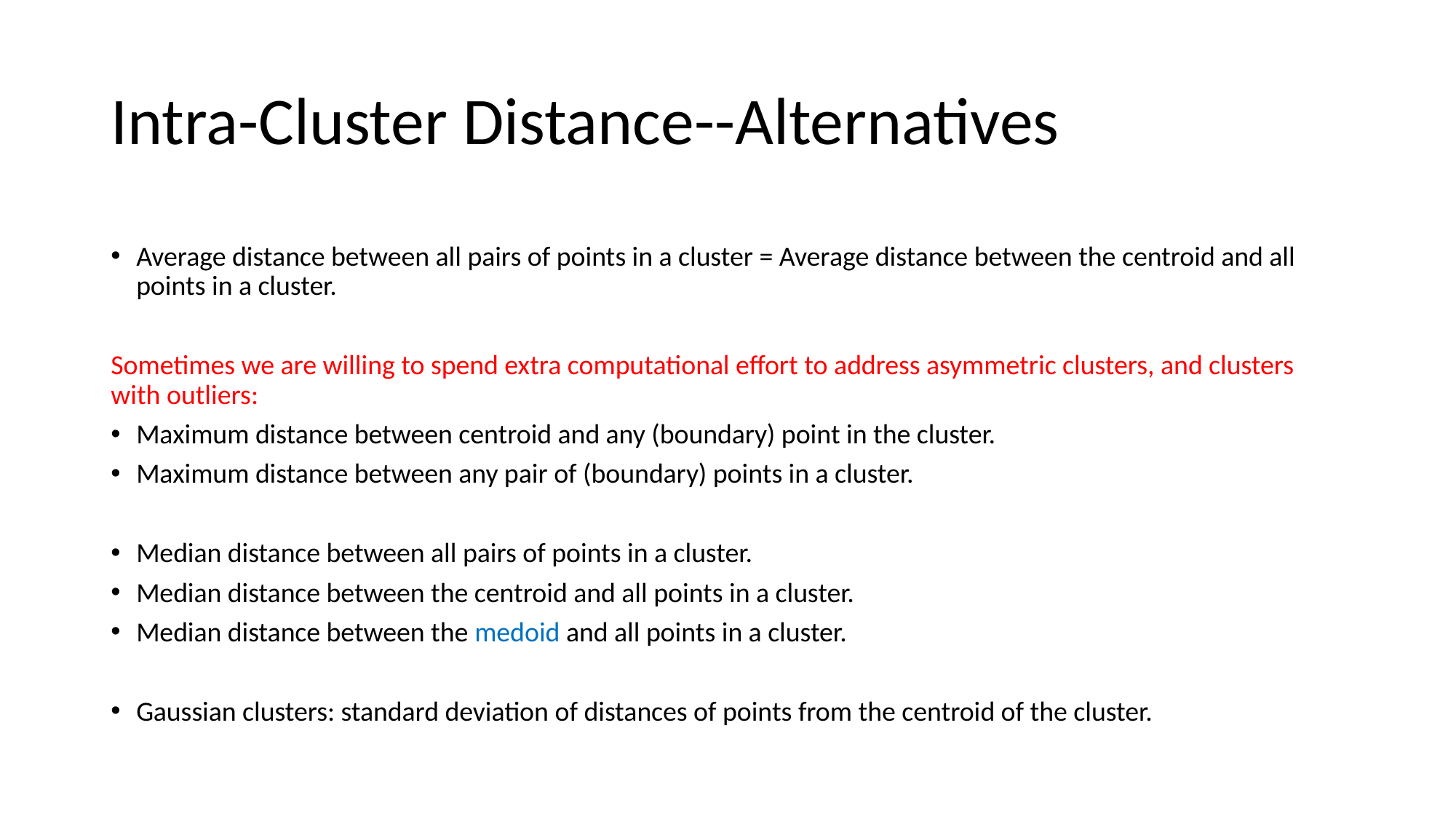

# Intra-Cluster Distance--Alternatives
Average distance between all pairs of points in a cluster = Average distance between the centroid and all points in a cluster.

Sometimes we are willing to spend extra computational effort to address asymmetric clusters, and clusters with outliers:
Maximum distance between centroid and any (boundary) point in the cluster.
Maximum distance between any pair of (boundary) points in a cluster.

Median distance between all pairs of points in a cluster.
Median distance between the centroid and all points in a cluster.
Median distance between the medoid and all points in a cluster.

Gaussian clusters: standard deviation of distances of points from the centroid of the cluster.